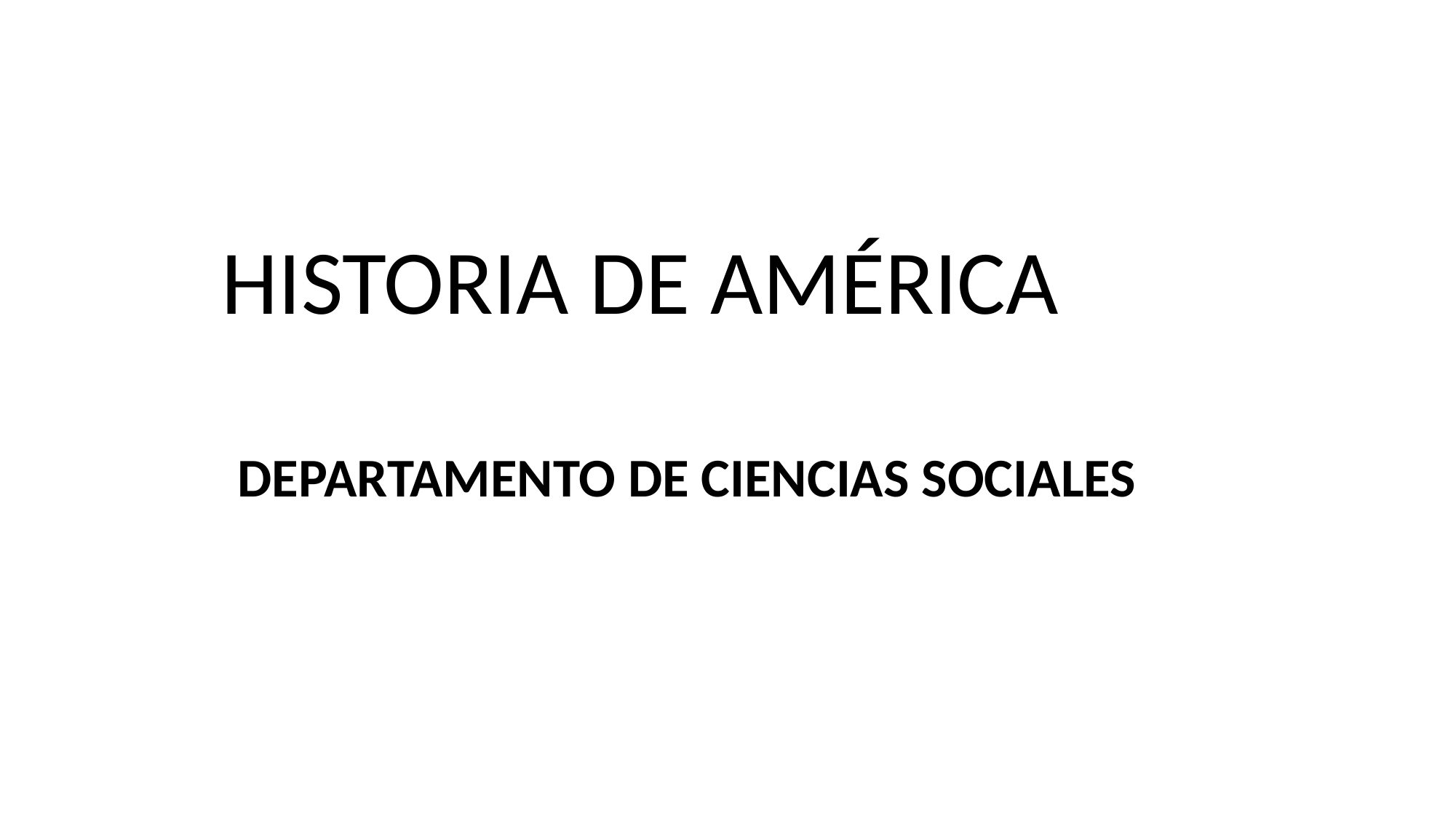

# HISTORIA DE AMÉRICA

DEPARTAMENTO DE CIENCIAS SOCIALES